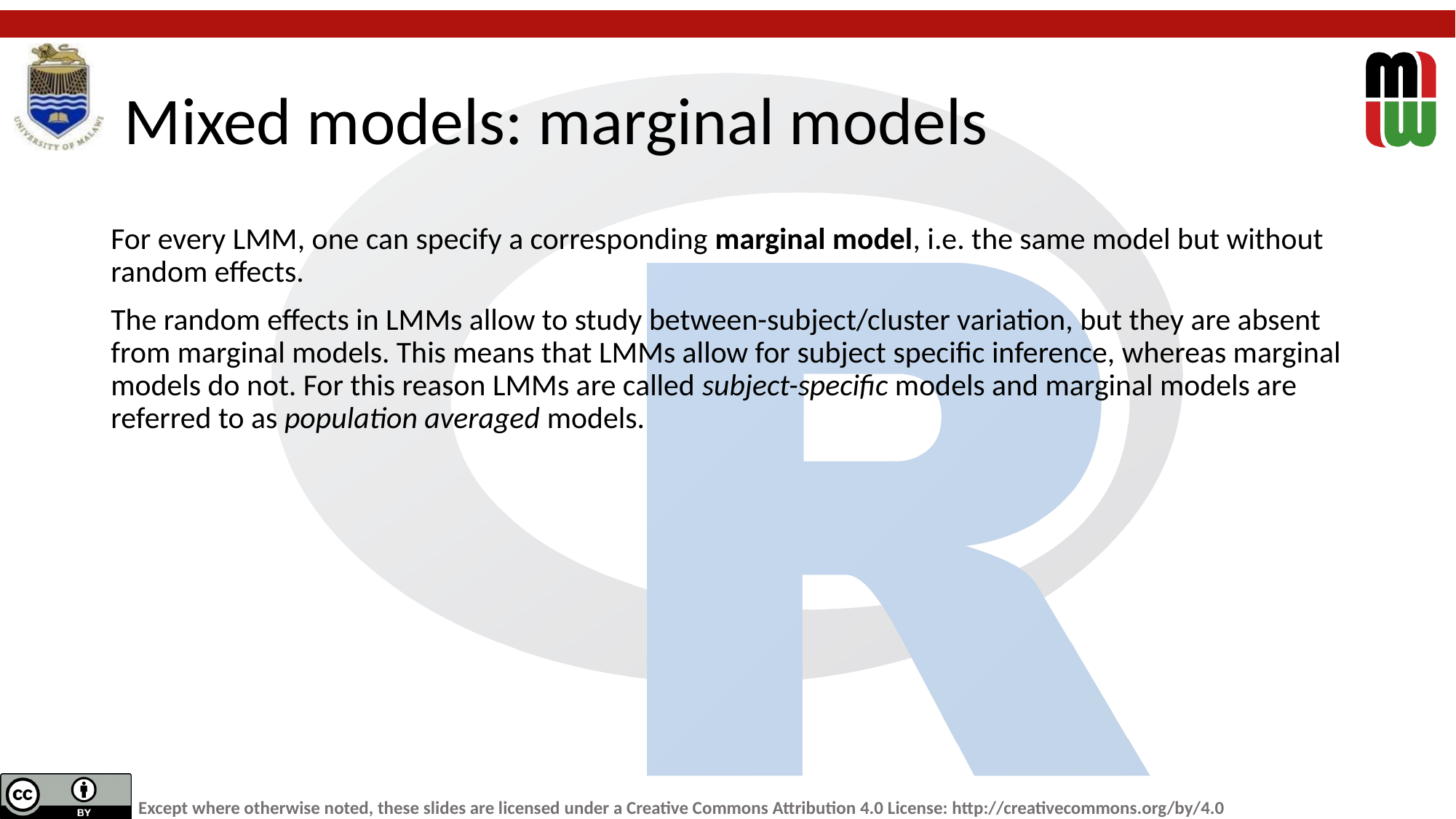

# Mixed models: marginal models
For every LMM, one can specify a corresponding marginal model, i.e. the same model but without random effects.
The random effects in LMMs allow to study between-subject/cluster variation, but they are absent from marginal models. This means that LMMs allow for subject specific inference, whereas marginal models do not. For this reason LMMs are called subject-specific models and marginal models are referred to as population averaged models.